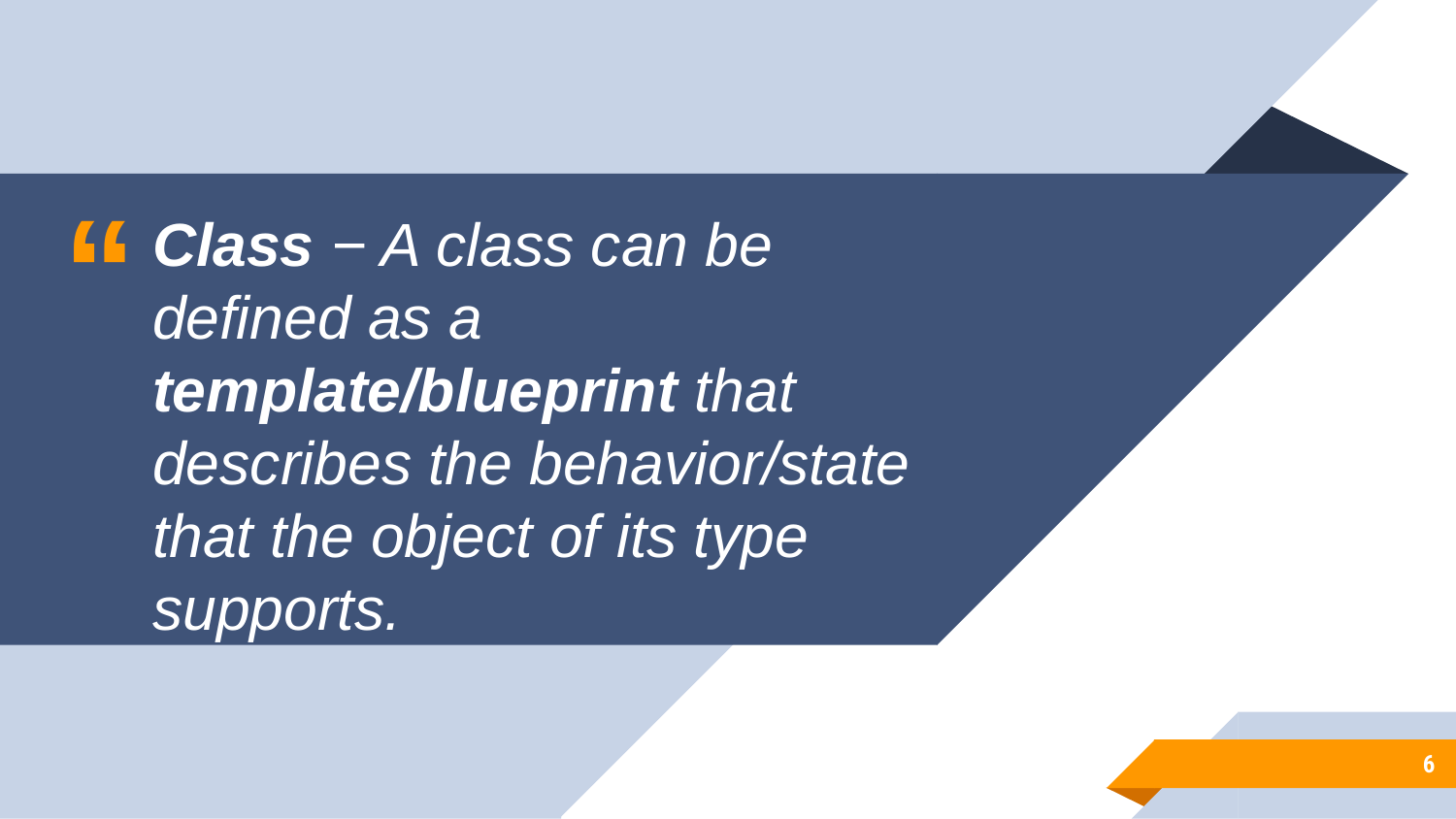

Class − A class can be defined as a template/blueprint that describes the behavior/state that the object of its type supports.

6